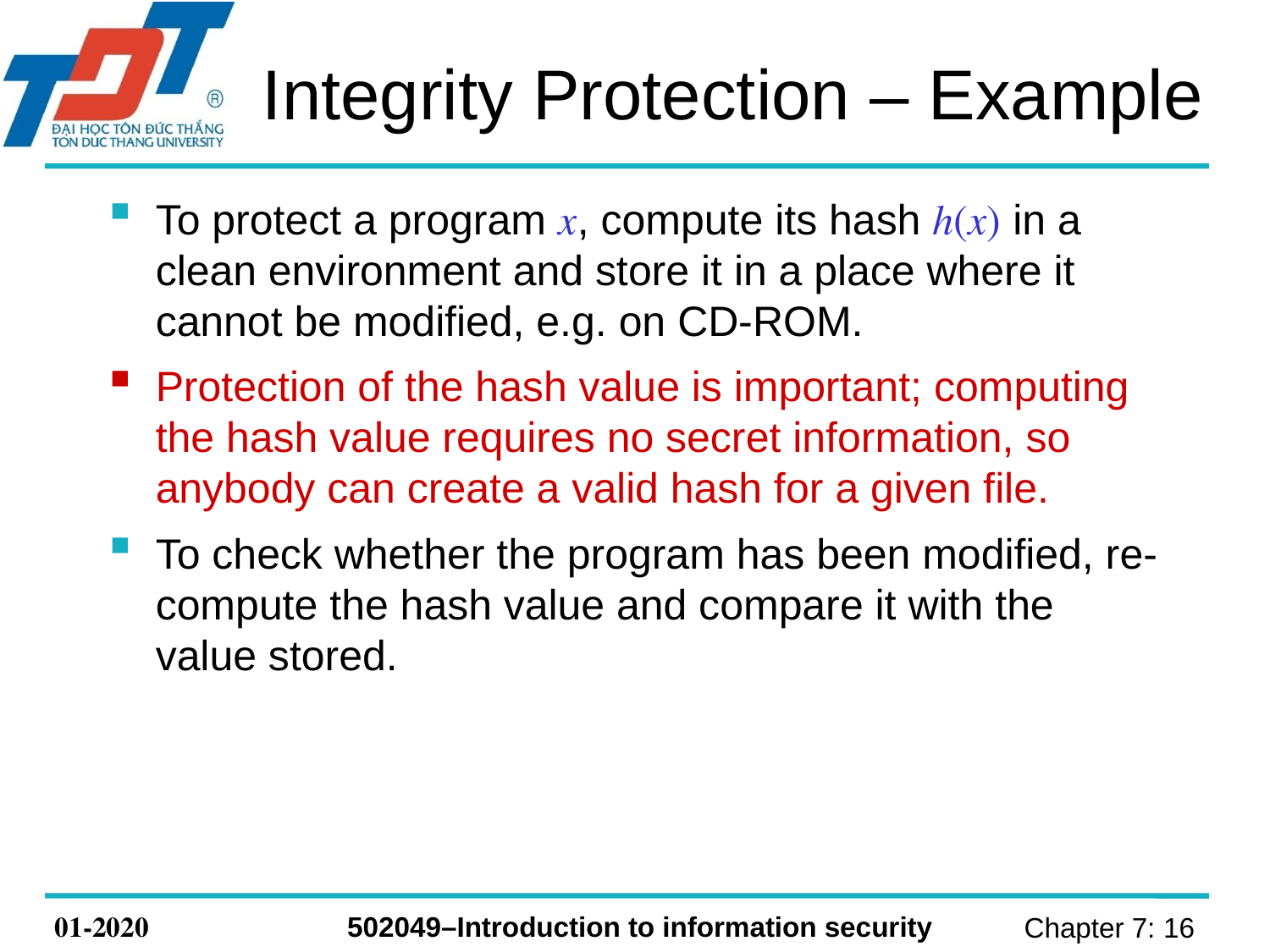

# Integrity Protection – Example
To protect a program x, compute its hash h(x) in a clean environment and store it in a place where it cannot be modified, e.g. on CD-ROM.
Protection of the hash value is important; computing the hash value requires no secret information, so anybody can create a valid hash for a given file.
To check whether the program has been modified, re-compute the hash value and compare it with the value stored.